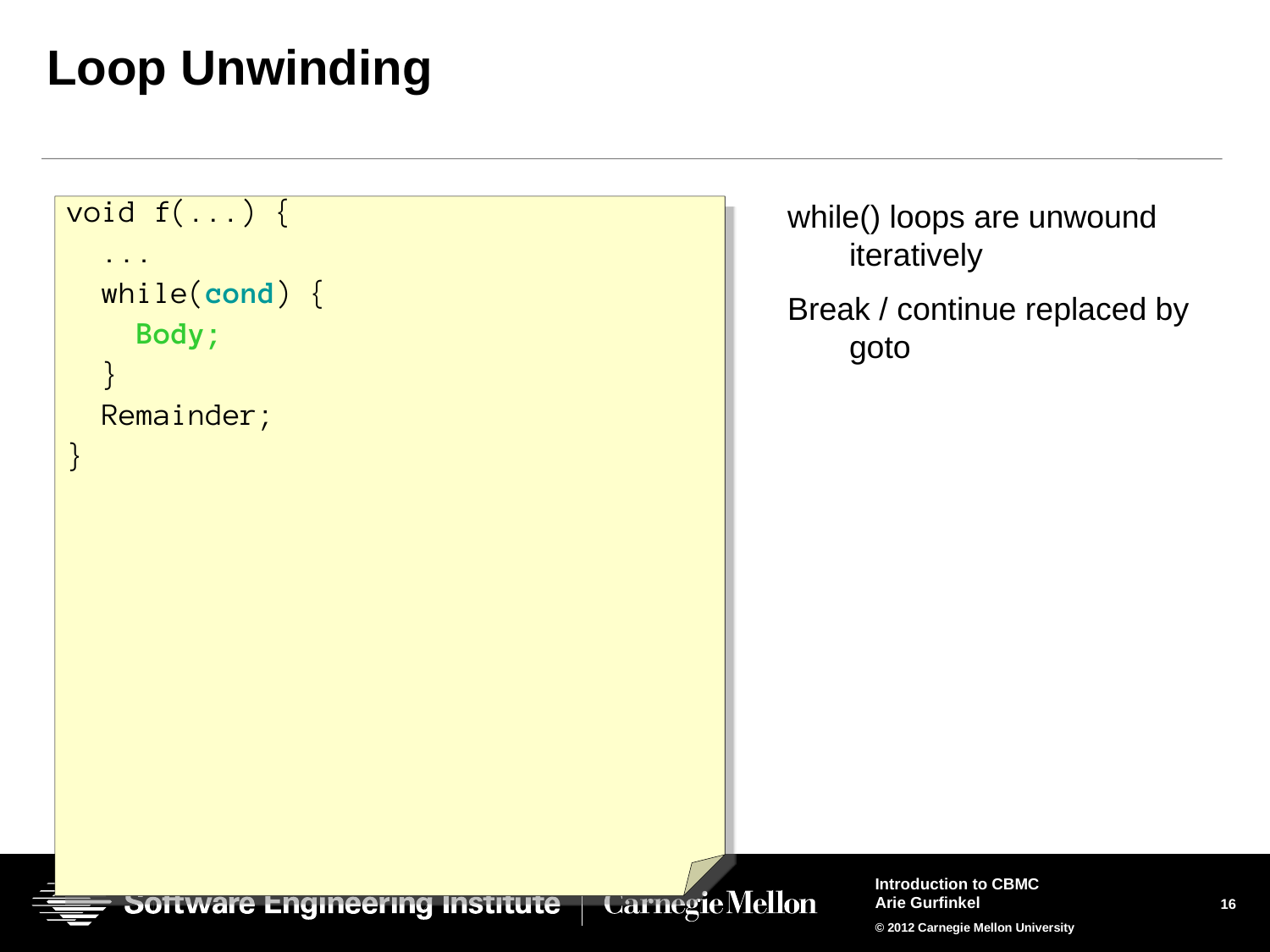

# Loop Unwinding
while() loops are unwound iteratively
Break / continue replaced by goto
void f(...) {
  ...
  while(cond) {
    Body;
  }
  Remainder;
}